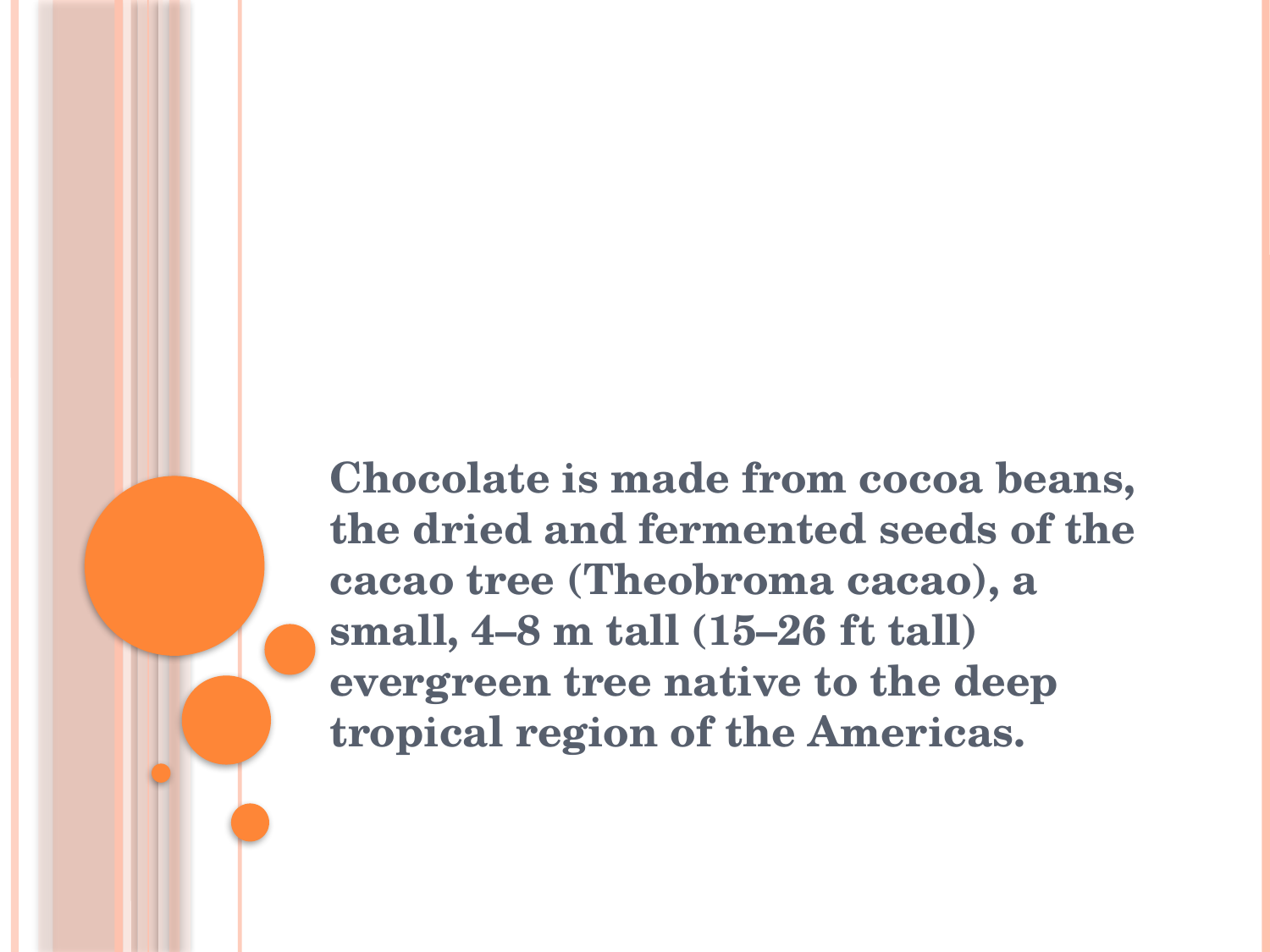

#
Chocolate is made from cocoa beans, the dried and fermented seeds of the cacao tree (Theobroma cacao), a small, 4–8 m tall (15–26 ft tall) evergreen tree native to the deep tropical region of the Americas.